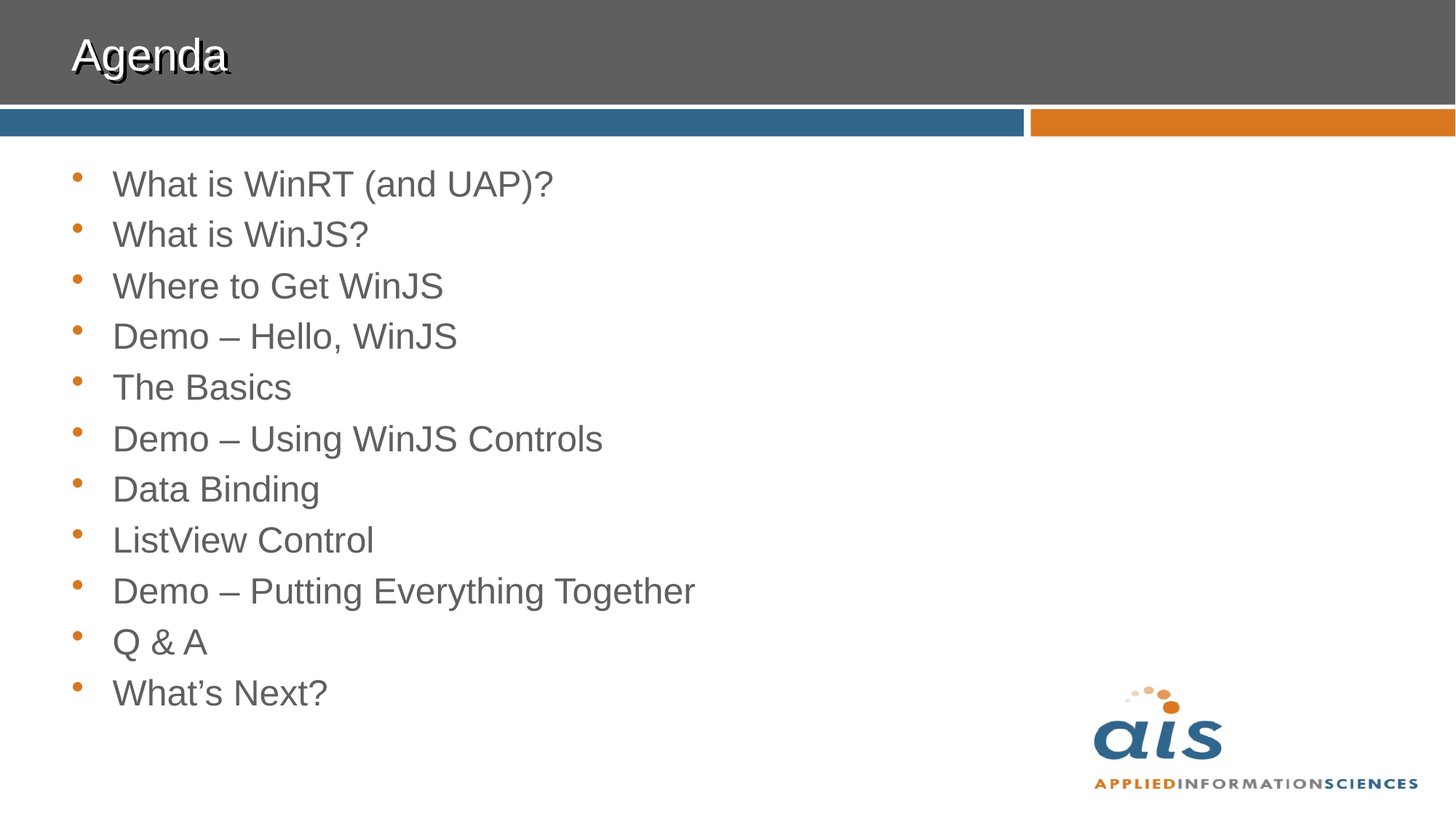

# Agenda
What is WinRT (and UAP)?
What is WinJS?
Where to Get WinJS
Demo – Hello, WinJS
The Basics
Demo – Using WinJS Controls
Data Binding
ListView Control
Demo – Putting Everything Together
Q & A
What’s Next?